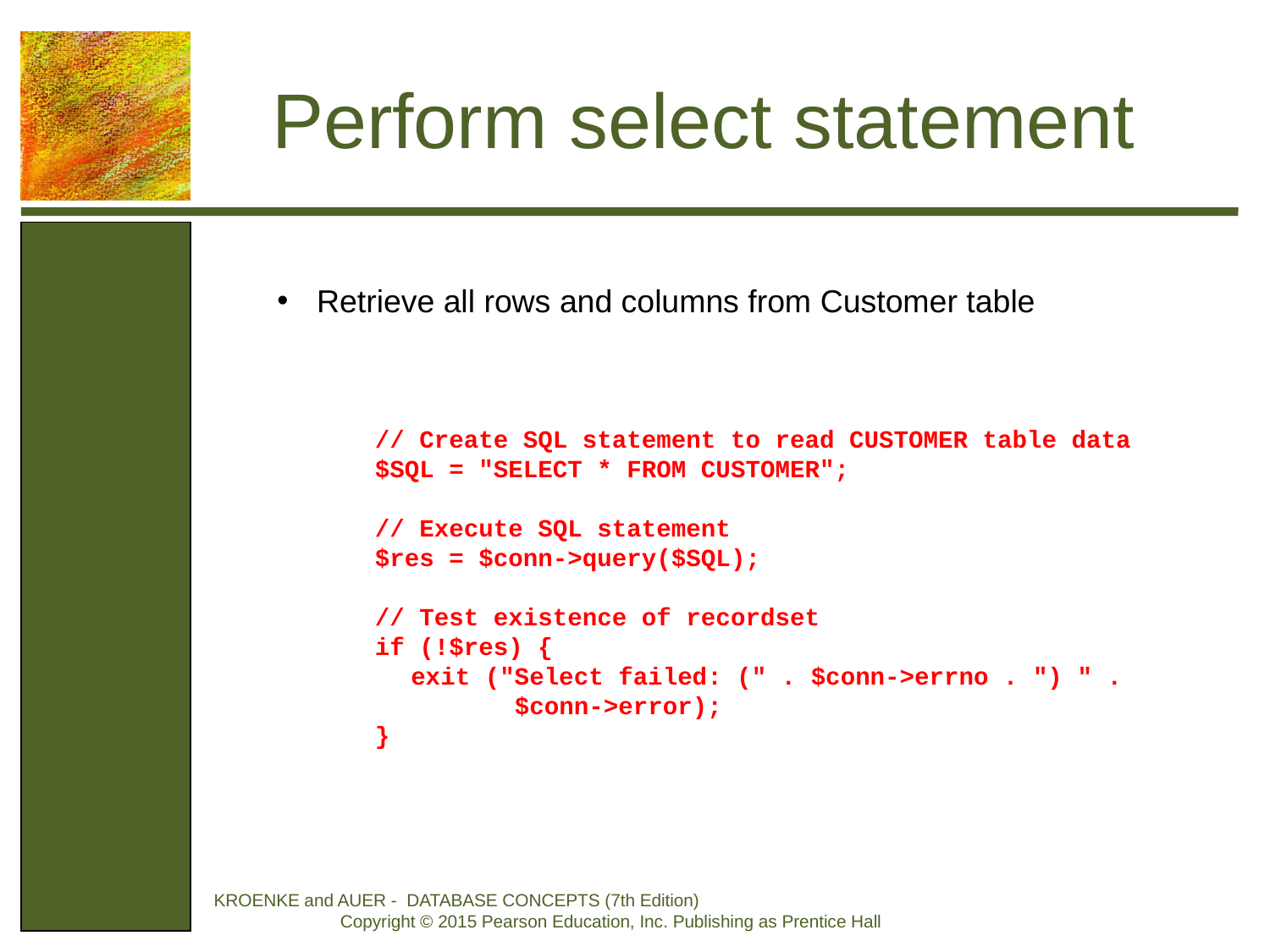

# Perform select statement
Retrieve all rows and columns from Customer table
       	// Create SQL statement to read CUSTOMER table data
    	$SQL = "SELECT * FROM CUSTOMER";

    	// Execute SQL statement
    	$res = $conn->query($SQL);

    	// Test existence of recordset
    	if (!$res) {
           exit ("Select failed: (" . $conn->errno . ") " .
                  $conn->error);
	}
KROENKE and AUER -  DATABASE CONCEPTS (7th Edition)                                                                     Copyright © 2015 Pearson Education, Inc. Publishing as Prentice Hall